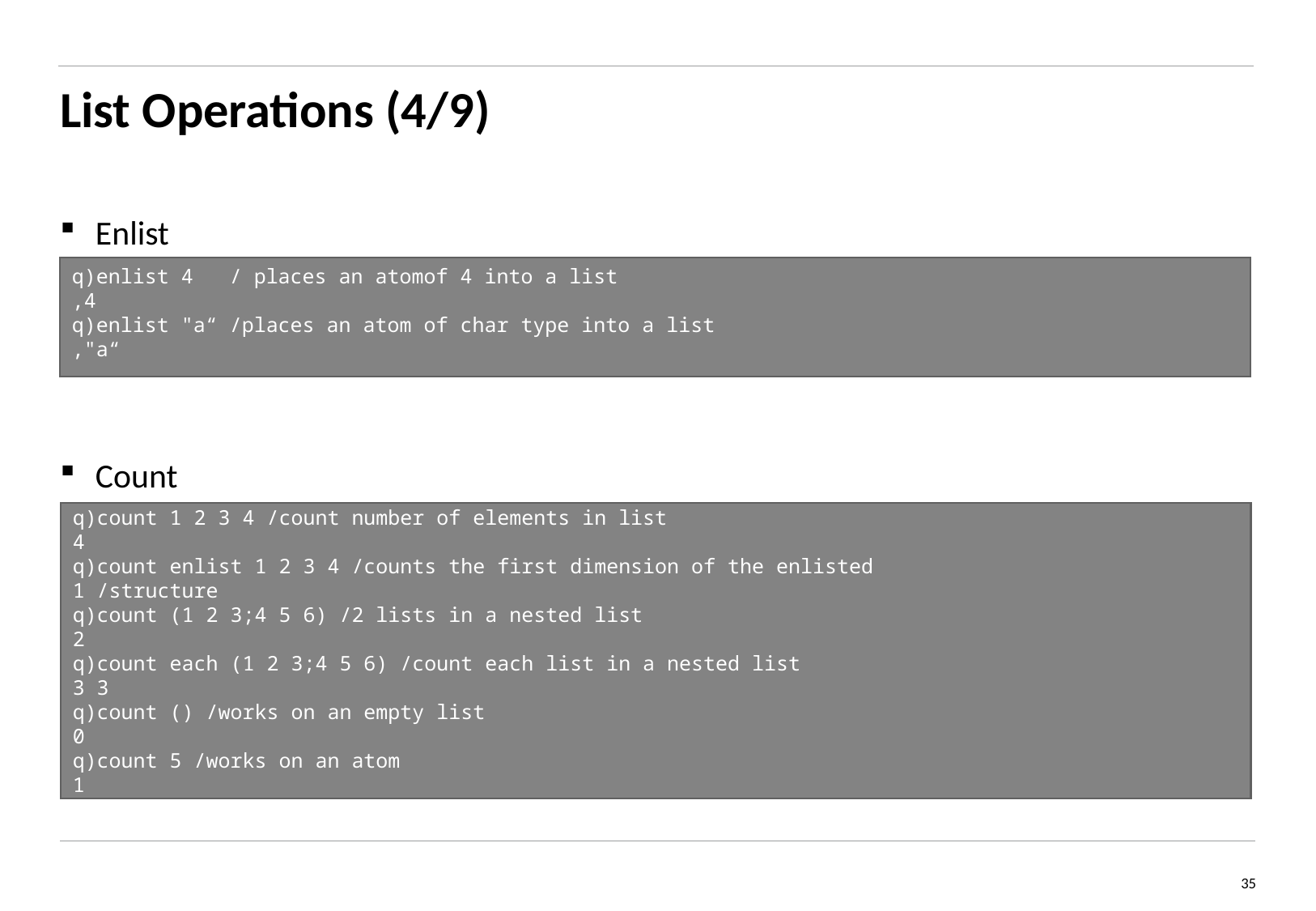

# List Operations (4/9)
Enlist

Count
q)enlist 4   / places an atomof 4 into a list
,4
q)enlist "a“ /places an atom of char type into a list
,"a“

q)count 1 2 3 4 /count number of elements in list
4
q)count enlist 1 2 3 4 /counts the first dimension of the enlisted
1 /structure
q)count (1 2 3;4 5 6) /2 lists in a nested list
2
q)count each (1 2 3;4 5 6) /count each list in a nested list
3 3
q)count () /works on an empty list
0
q)count 5 /works on an atom
1
35